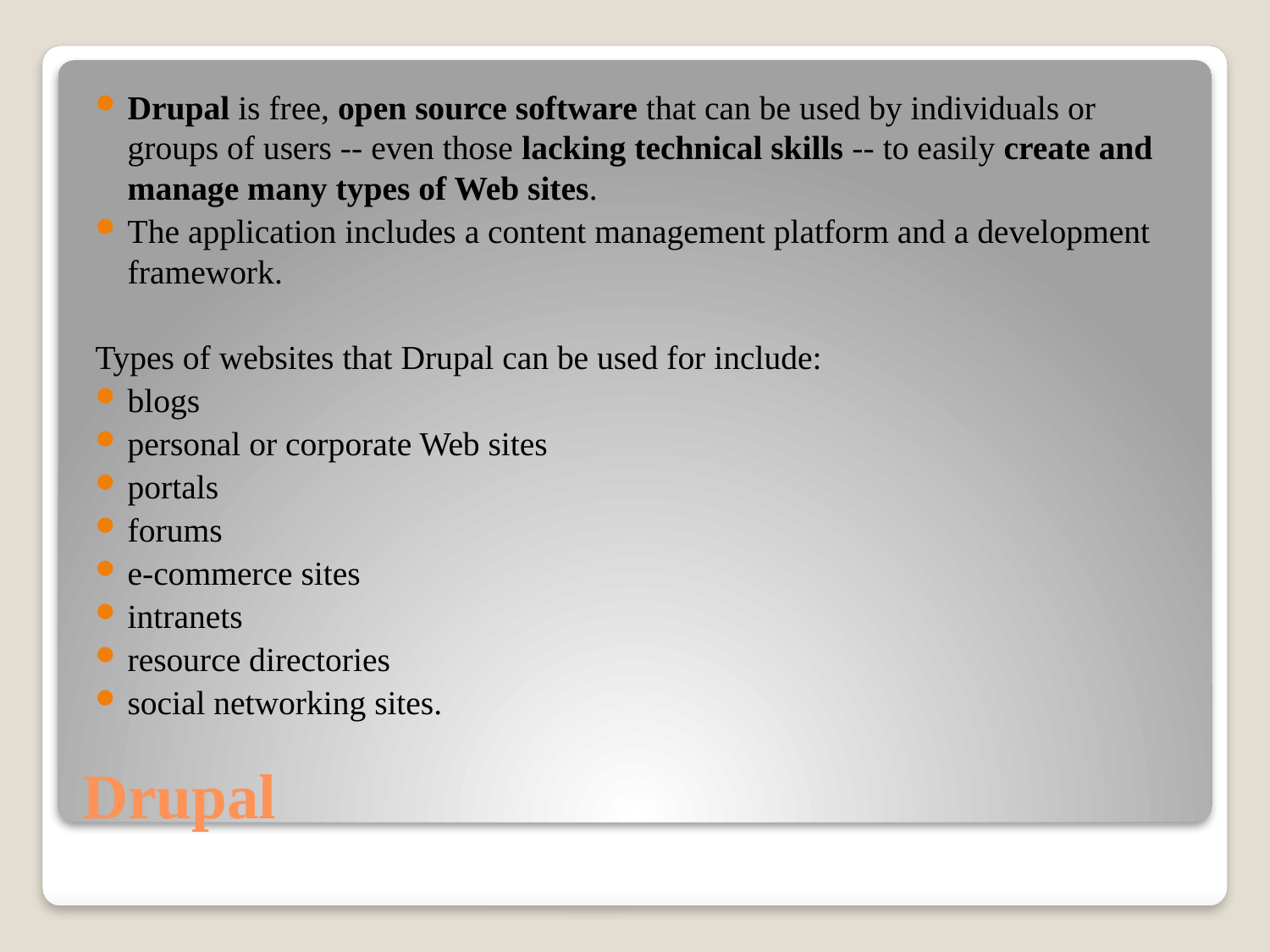

Drupal is free, open source software that can be used by individuals or groups of users -- even those lacking technical skills -- to easily create and manage many types of Web sites.
The application includes a content management platform and a development framework.

Types of websites that Drupal can be used for include:
blogs
personal or corporate Web sites
portals
forums
e-commerce sites
intranets
resource directories
social networking sites.

# Drupal